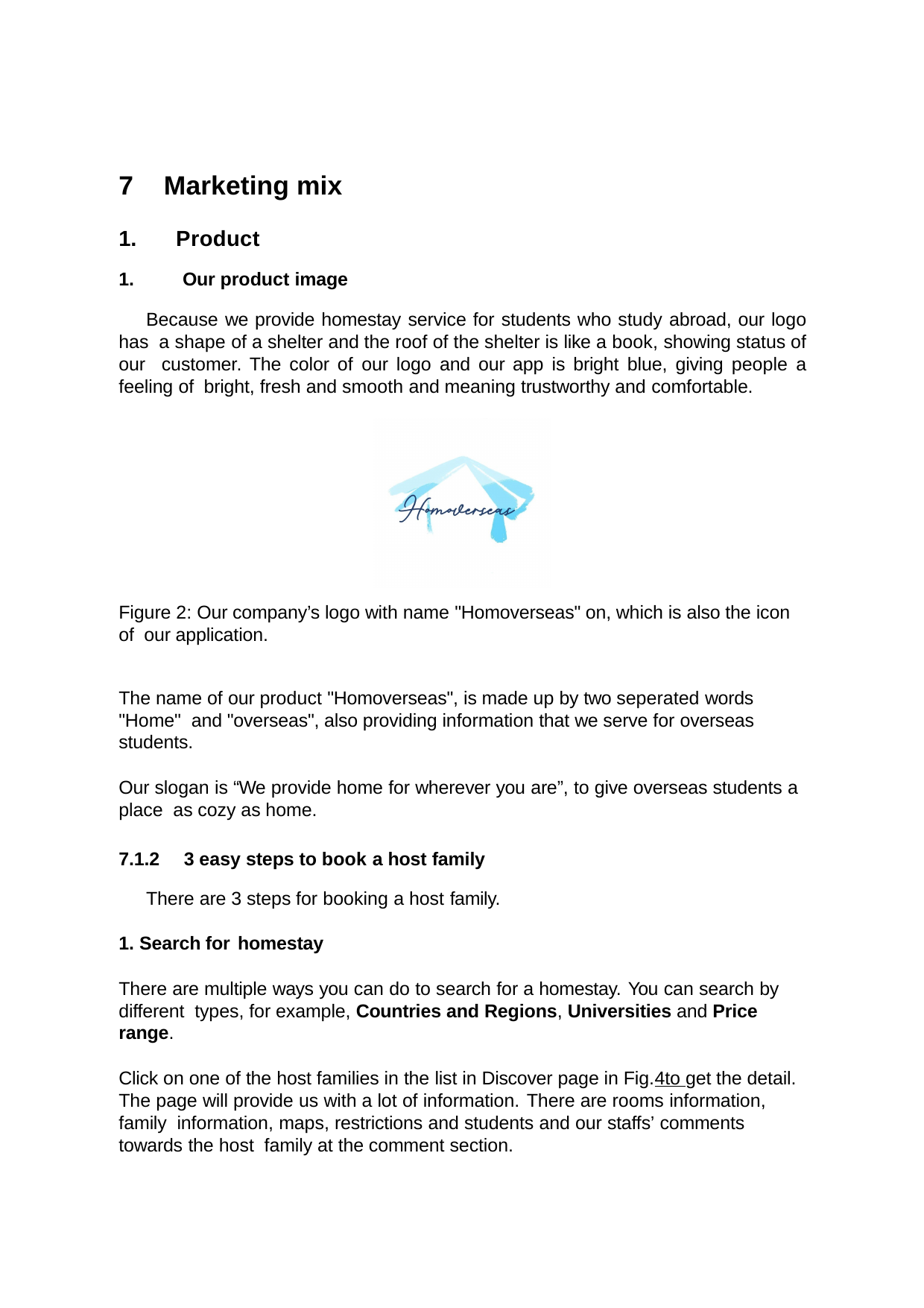

Marketing mix
Product
Our product image
Because we provide homestay service for students who study abroad, our logo has  a shape of a shelter and the roof of the shelter is like a book, showing status of our  customer. The color of our logo and our app is bright blue, giving people a feeling of  bright, fresh and smooth and meaning trustworthy and comfortable.

Figure 2: Our company’s logo with name "Homoverseas" on, which is also the icon of  our application.

The name of our product "Homoverseas", is made up by two seperated words "Home"  and "overseas", also providing information that we serve for overseas students.
Our slogan is “We provide home for wherever you are”, to give overseas students a place  as cozy as home.

7.1.2	3 easy steps to book a host family
There are 3 steps for booking a host family.
1. Search for homestay
There are multiple ways you can do to search for a homestay. You can search by different  types, for example, Countries and Regions, Universities and Price range.
Click on one of the host families in the list in Discover page in Fig.4to get the detail.  The page will provide us with a lot of information. There are rooms information, family  information, maps, restrictions and students and our staffs’ comments towards the host  family at the comment section.